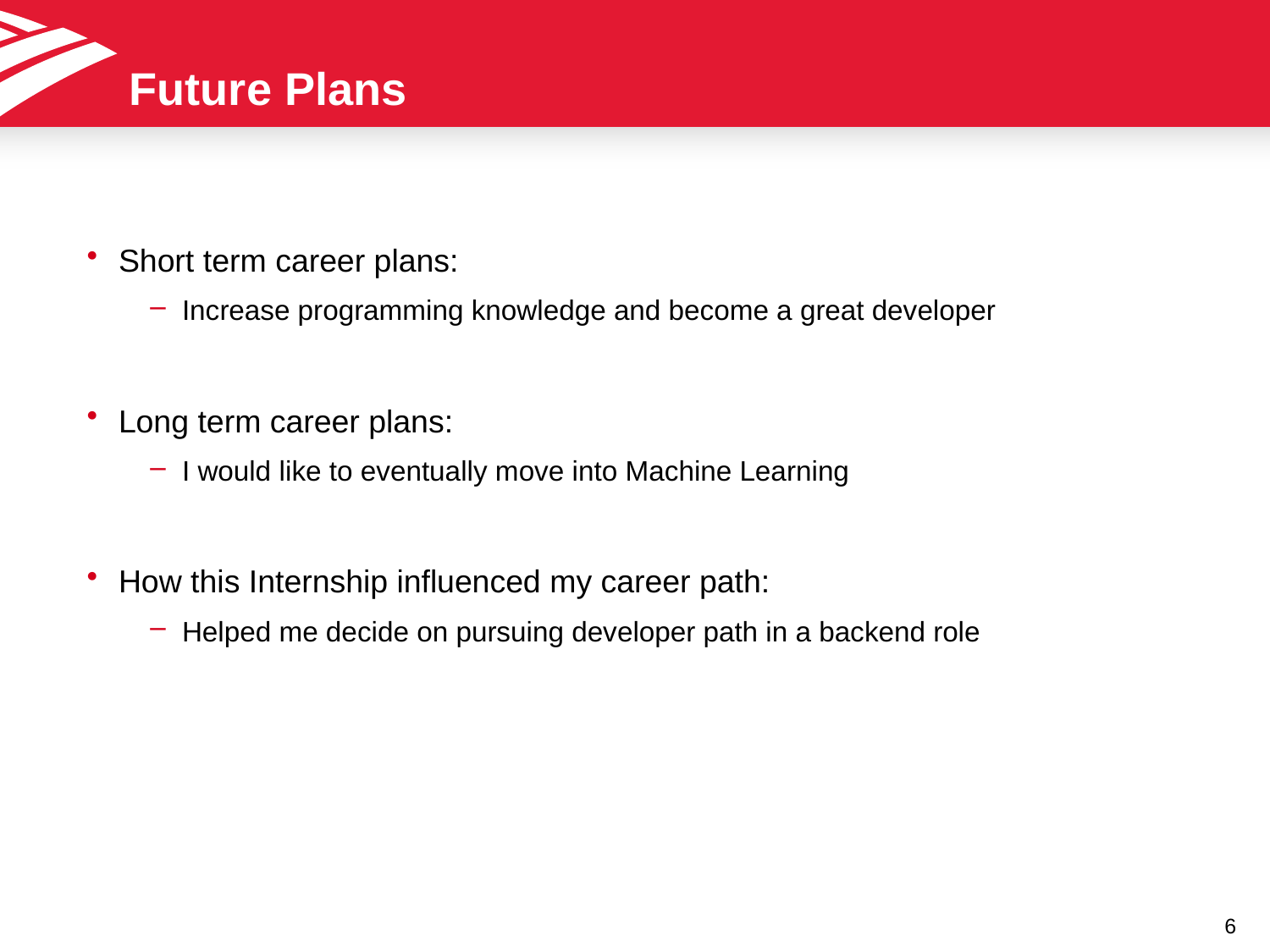

Future Plans

Short term career plans:
Increase programming knowledge and become a great developer

Long term career plans:
I would like to eventually move into Machine Learning

How this Internship influenced my career path:
Helped me decide on pursuing developer path in a backend role
6